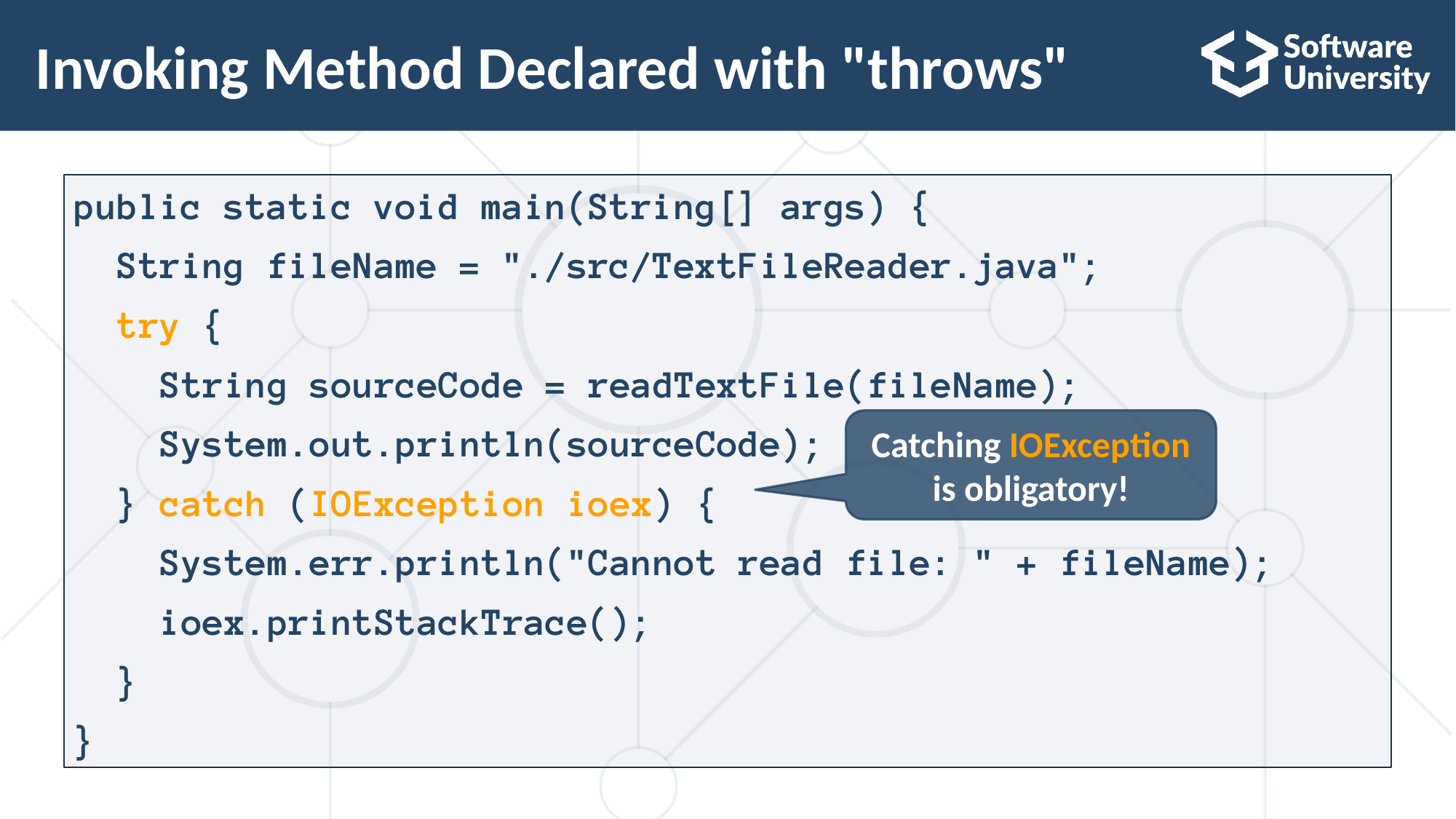

# Invoking Method Declared with "throws"
public static void main(String[] args) {
  String fileName = "./src/TextFileReader.java";
  try {
    String sourceCode = readTextFile(fileName);
    System.out.println(sourceCode);
  } catch (IOException ioex) {
    System.err.println("Cannot read file: " + fileName);
    ioex.printStackTrace();
  }
}
Catching IOException
is obligatory!